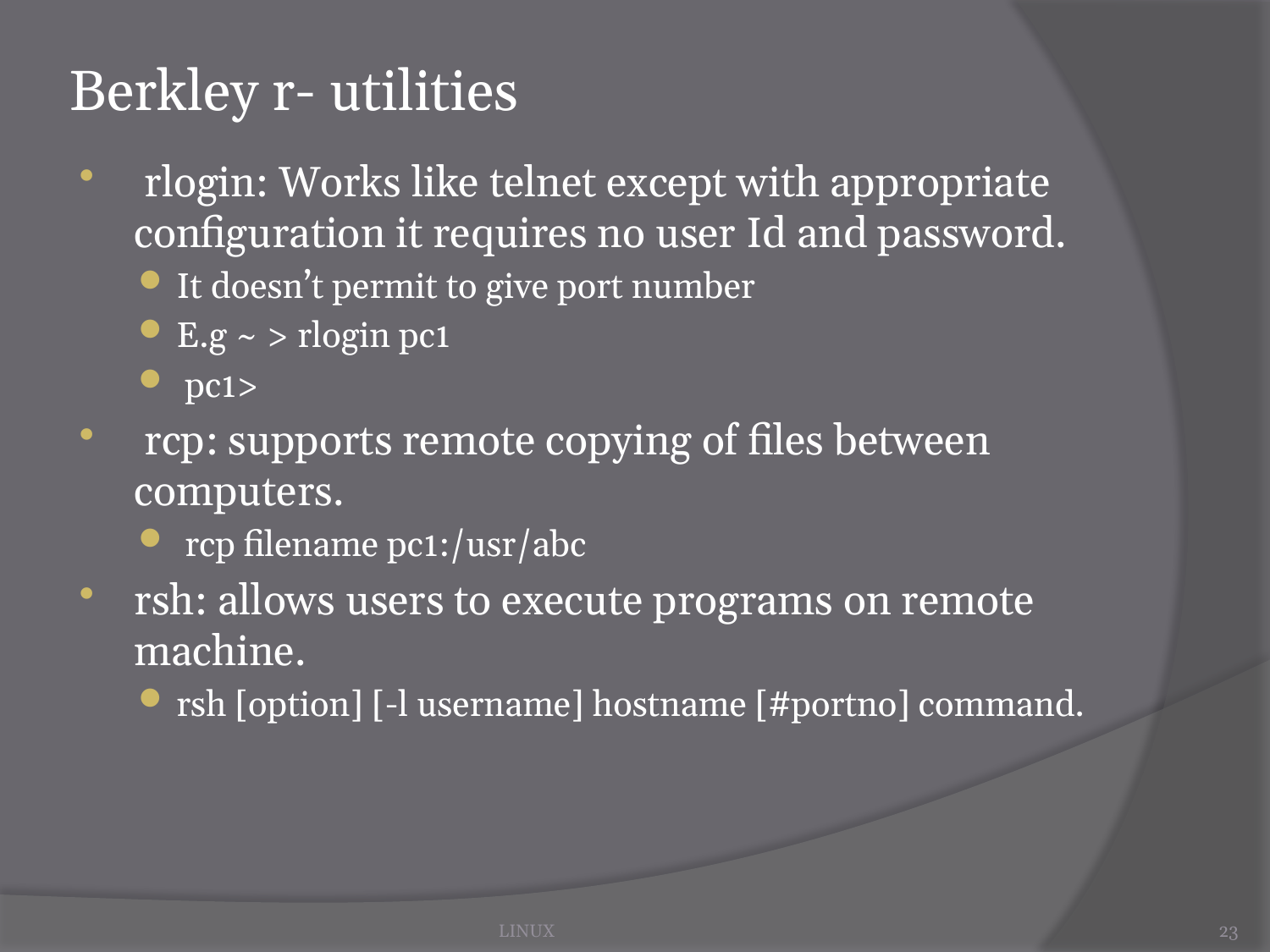

# Berkley r- utilities
 rlogin: Works like telnet except with appropriate configuration it requires no user Id and password.
It doesn’t permit to give port number
E.g ~ > rlogin pc1
 pc1>
 rcp: supports remote copying of files between computers.
 rcp filename pc1:/usr/abc
rsh: allows users to execute programs on remote machine.
rsh [option] [-l username] hostname [#portno] command.

LINUX
23